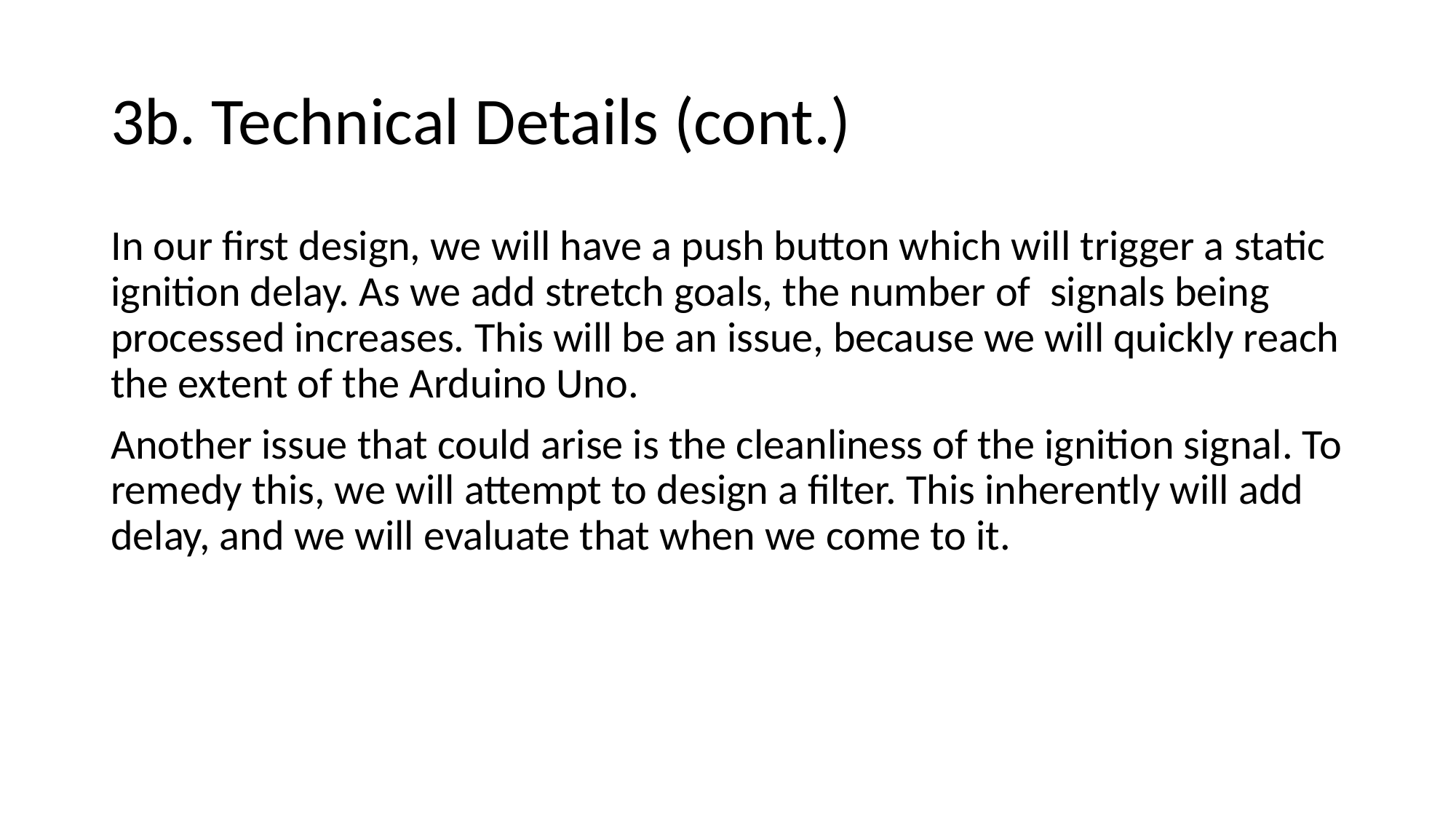

# 3b. Technical Details (cont.)
In our first design, we will have a push button which will trigger a static ignition delay. As we add stretch goals, the number of  signals being processed increases. This will be an issue, because we will quickly reach the extent of the Arduino Uno.
Another issue that could arise is the cleanliness of the ignition signal. To remedy this, we will attempt to design a filter. This inherently will add delay, and we will evaluate that when we come to it.